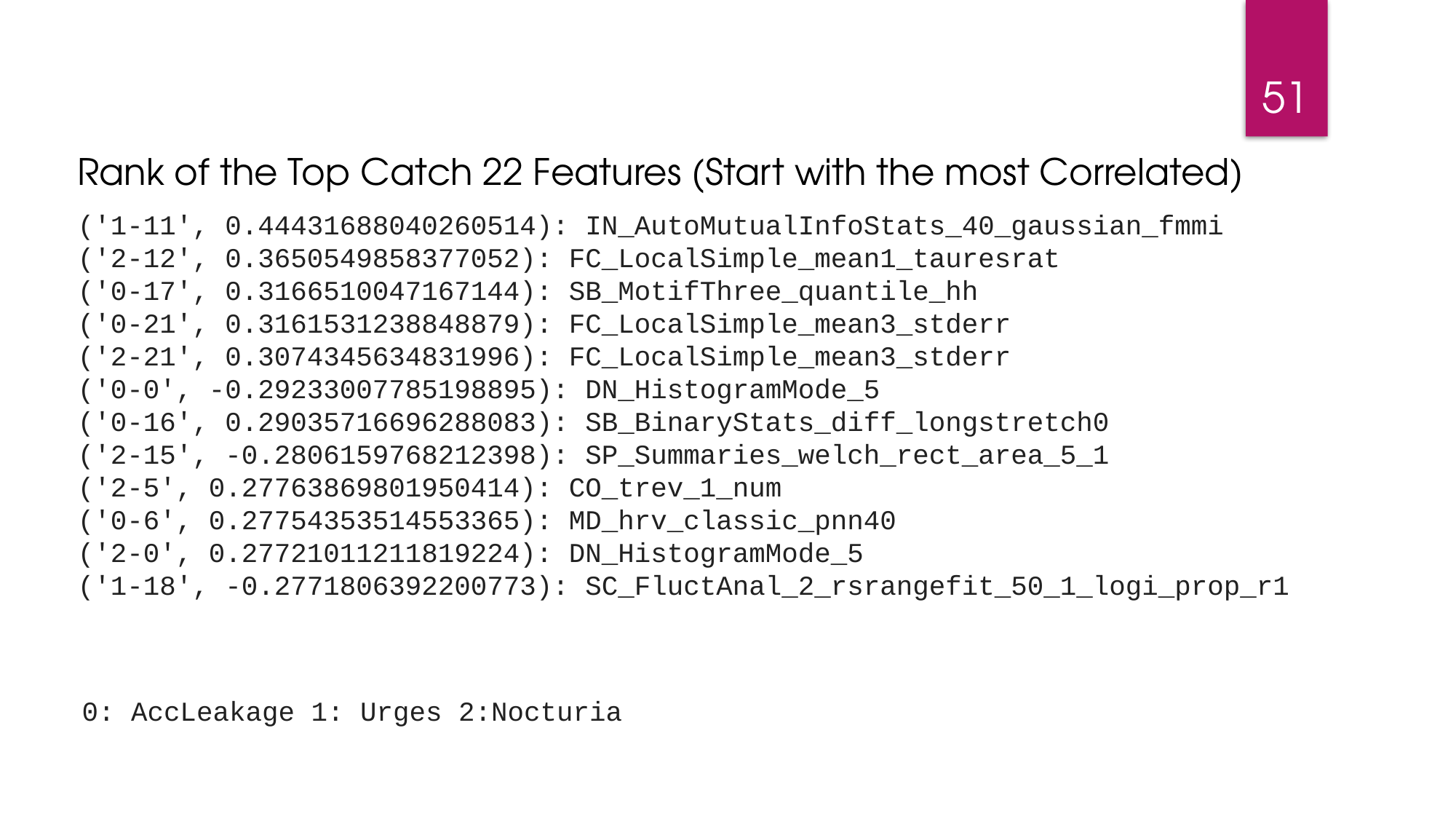

51
Rank of the Top Catch 22 Features (Start with the most Correlated)
('1-11', 0.44431688040260514): IN_AutoMutualInfoStats_40_gaussian_fmmi
('2-12', 0.3650549858377052): FC_LocalSimple_mean1_tauresrat
('0-17', 0.3166510047167144): SB_MotifThree_quantile_hh
('0-21', 0.3161531238848879): FC_LocalSimple_mean3_stderr
('2-21', 0.3074345634831996): FC_LocalSimple_mean3_stderr
('0-0', -0.29233007785198895): DN_HistogramMode_5
('0-16', 0.29035716696288083): SB_BinaryStats_diff_longstretch0
('2-15', -0.2806159768212398): SP_Summaries_welch_rect_area_5_1
('2-5', 0.27763869801950414): CO_trev_1_num
('0-6', 0.27754353514553365): MD_hrv_classic_pnn40
('2-0', 0.27721011211819224): DN_HistogramMode_5
('1-18', -0.2771806392200773): SC_FluctAnal_2_rsrangefit_50_1_logi_prop_r1
0: AccLeakage 1: Urges 2:Nocturia